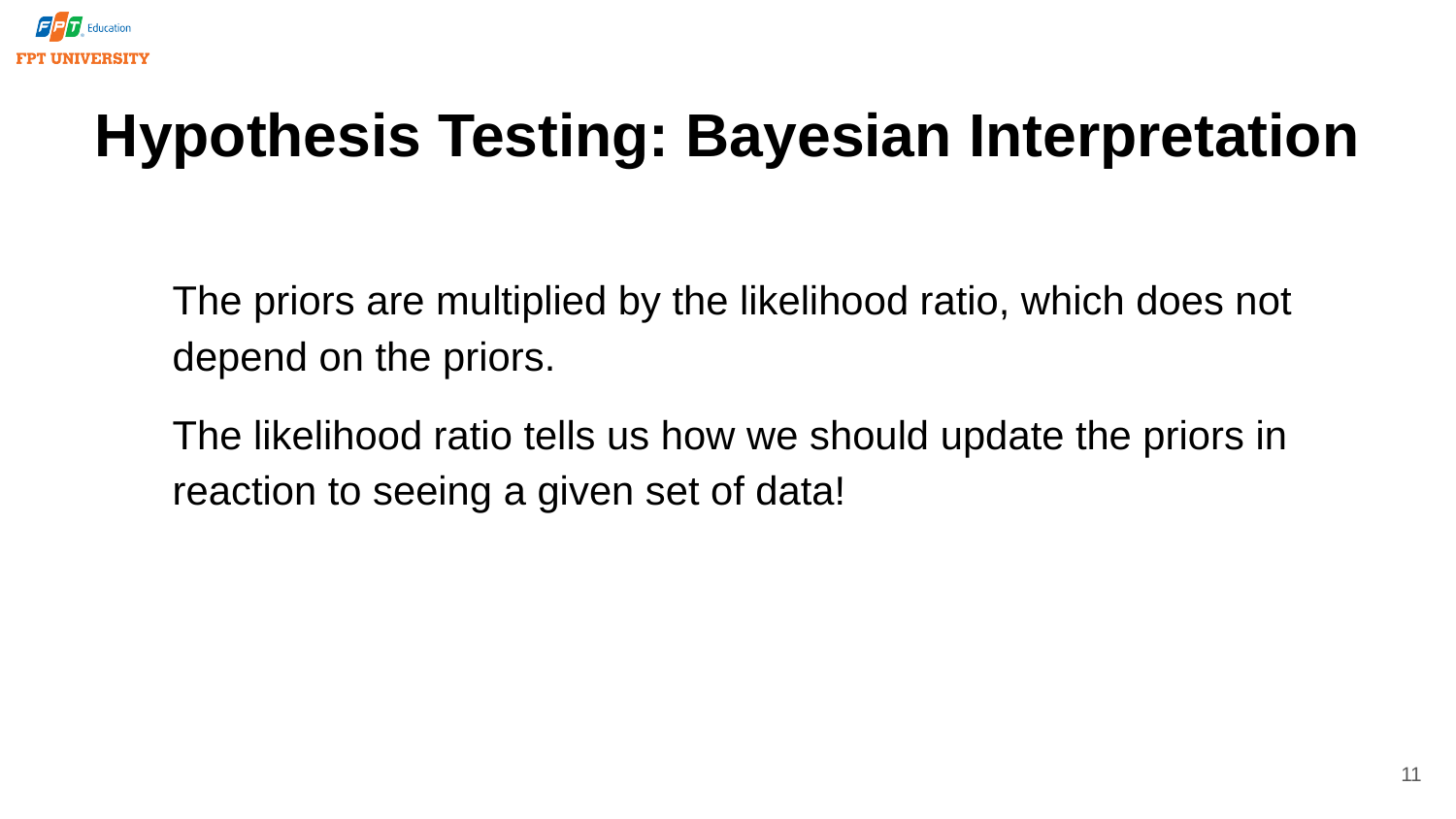

# Hypothesis Testing: Bayesian Interpretation
The priors are multiplied by the likelihood ratio, which does not depend on the priors.

The likelihood ratio tells us how we should update the priors in reaction to seeing a given set of data!
11